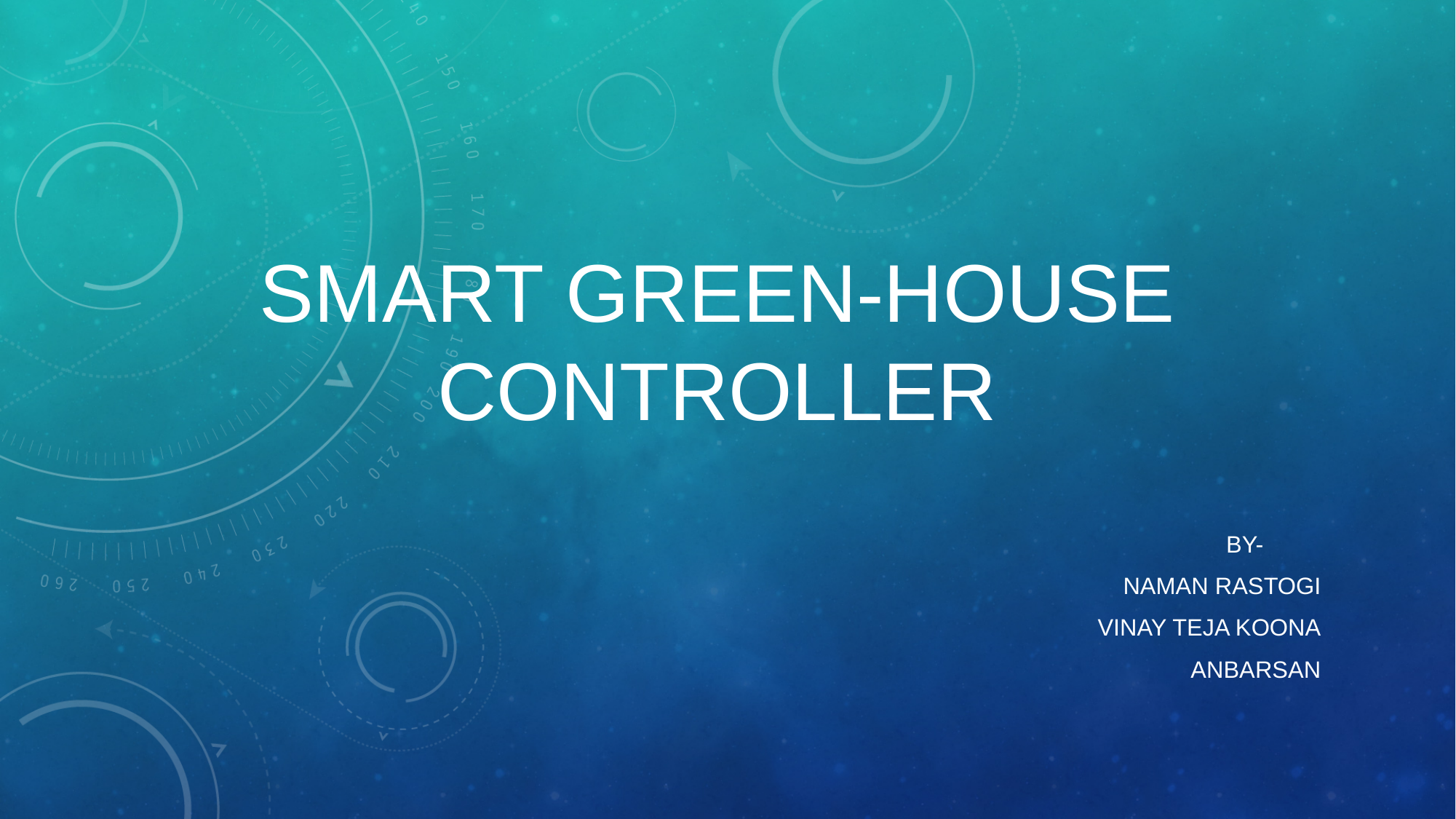

# Smart Green-house Controller
				by-
Naman Rastogi
Vinay Teja Koona
Anbarsan